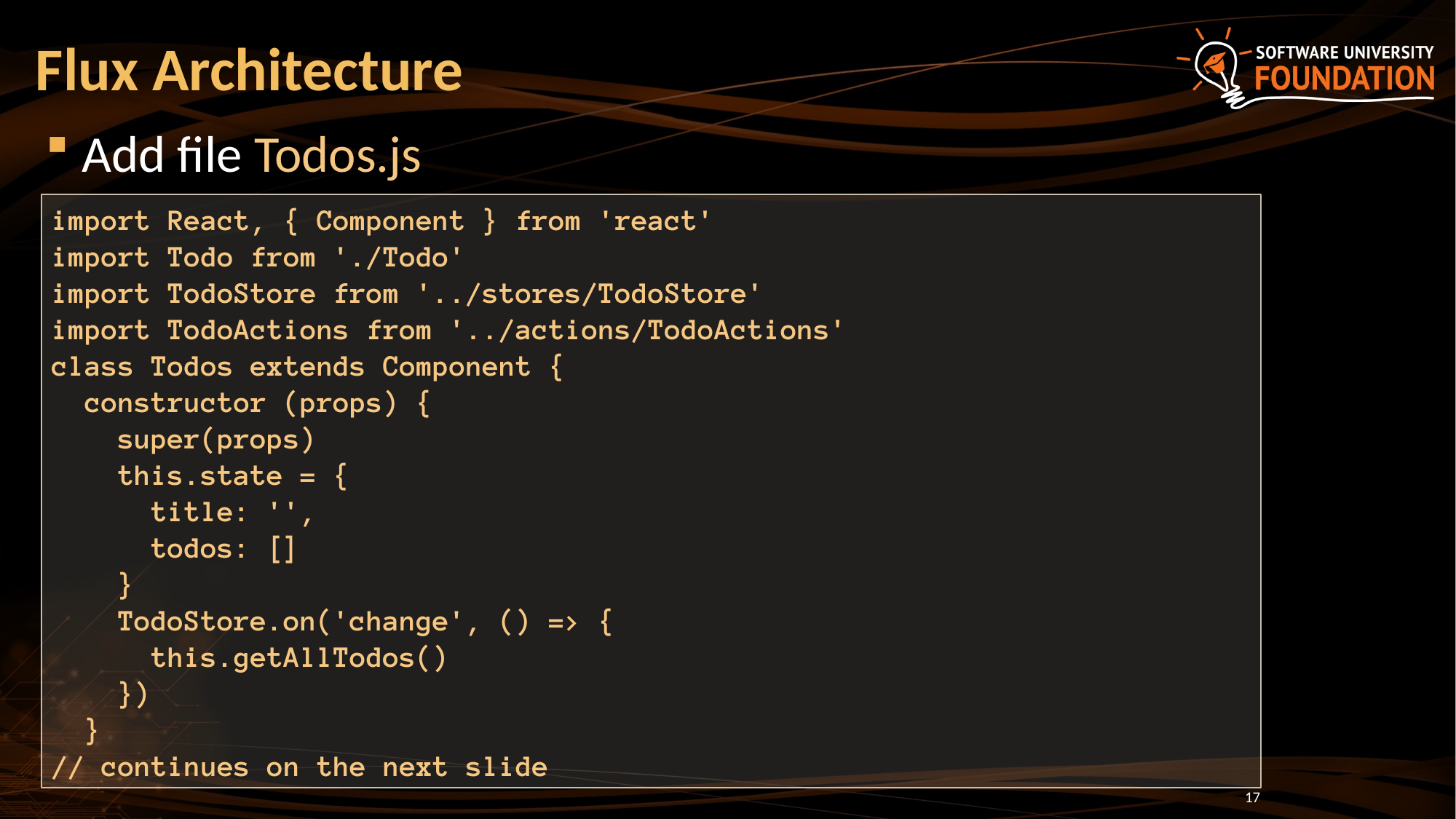

# Flux Architecture
Add file Todos.js
import React, { Component } from 'react'
import Todo from './Todo'
import TodoStore from '../stores/TodoStore'
import TodoActions from '../actions/TodoActions'
class Todos extends Component {
  constructor (props) {
    super(props)
    this.state = {
      title: '',
      todos: []
    }
    TodoStore.on('change', () => {
      this.getAllTodos()
    })
  }
// continues on the next slide
17